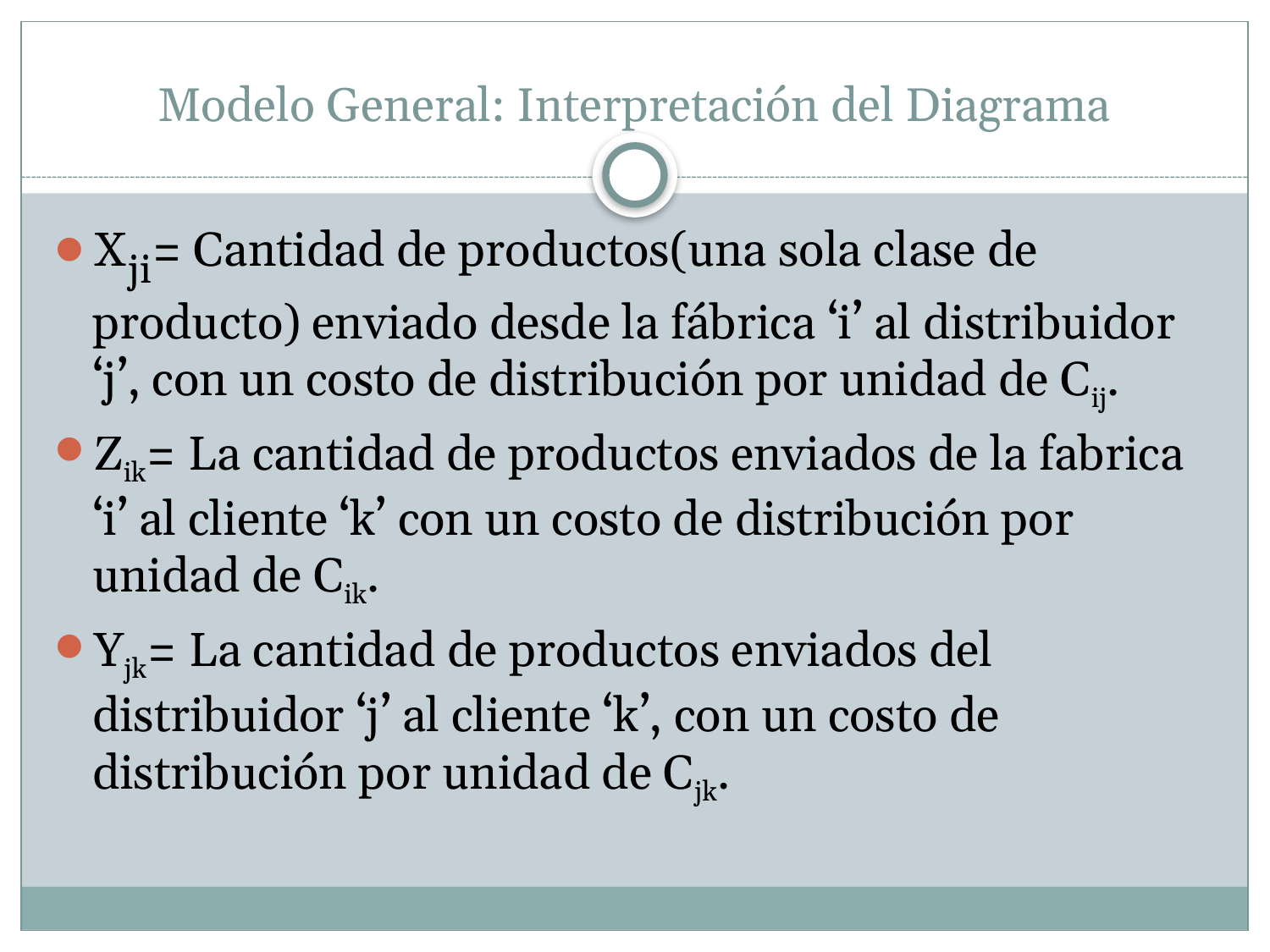

# Modelo General: Interpretación del Diagrama
Xji= Cantidad de productos(una sola clase de producto) enviado desde la fábrica ‘i’ al distribuidor ‘j’, con un costo de distribución por unidad de Cij.
Zik= La cantidad de productos enviados de la fabrica ‘i’ al cliente ‘k’ con un costo de distribución por unidad de Cik.
Yjk= La cantidad de productos enviados del distribuidor ‘j’ al cliente ‘k’, con un costo de distribución por unidad de Cjk.